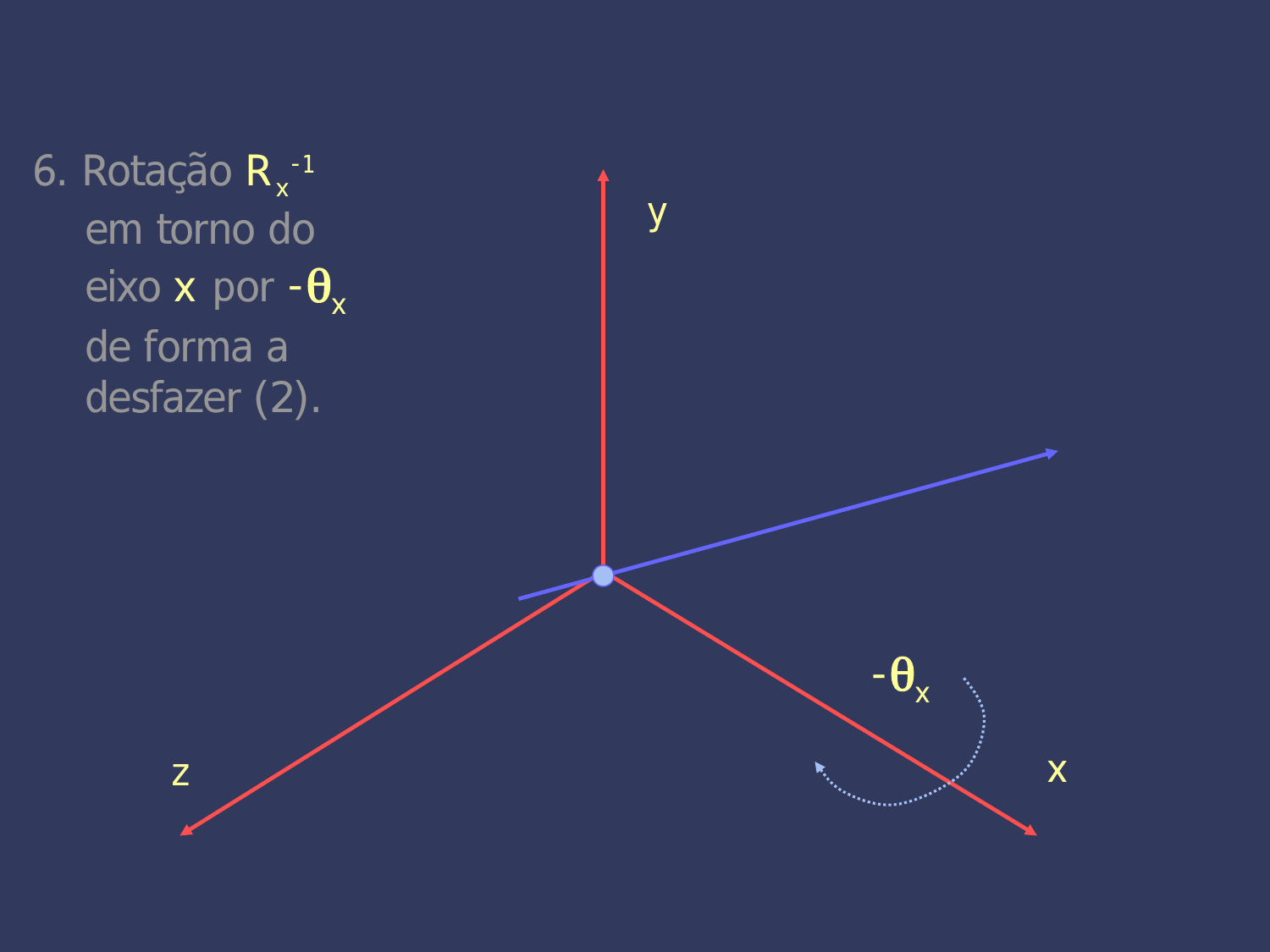

6. Rotação Rx-1 em torno do eixo x por -θx de forma a desfazer (2).

y

-θx

x
z